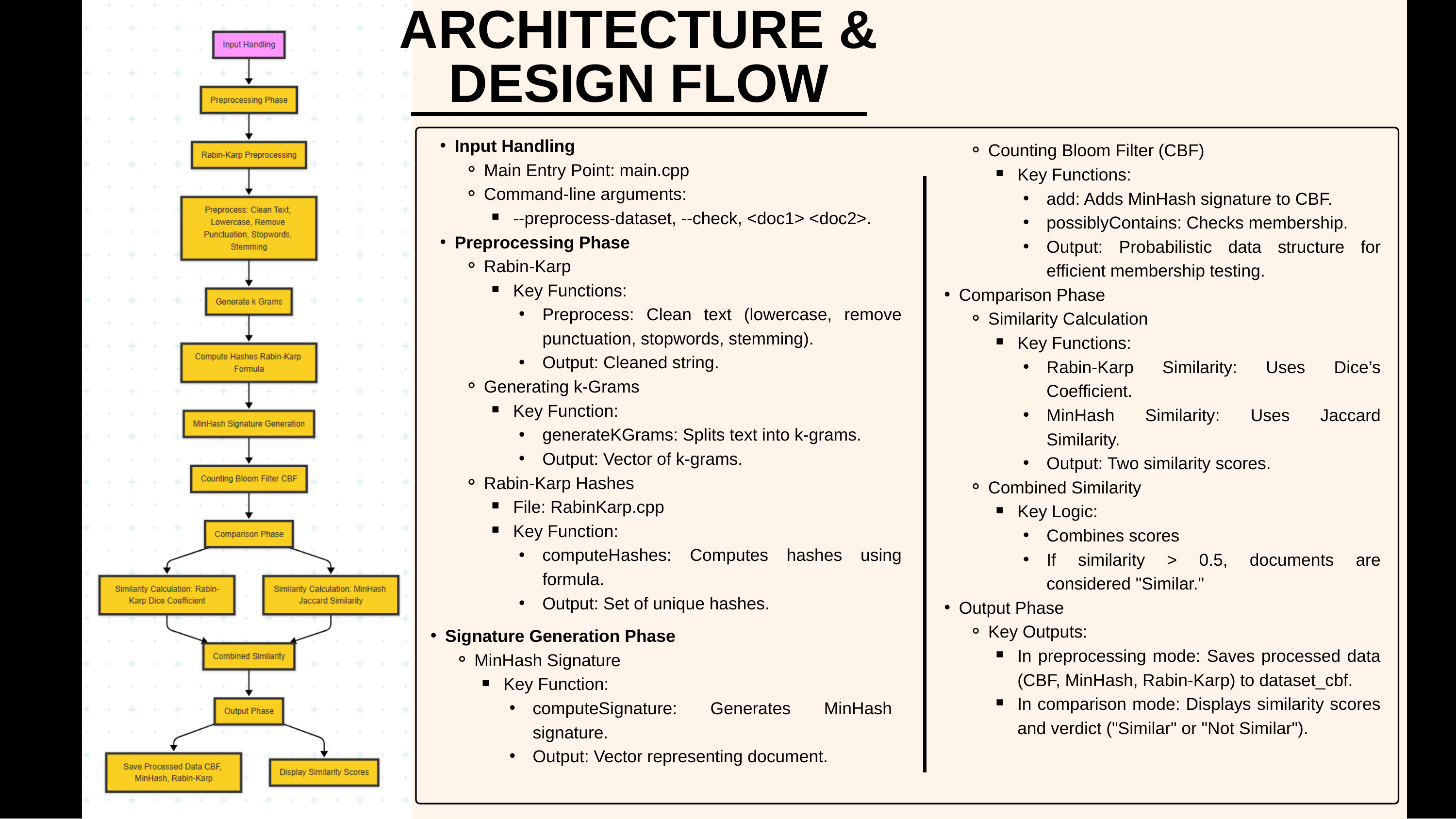

ARCHITECTURE & DESIGN FLOW

Input Handling
Main Entry Point: main.cpp
Command-line arguments:
--preprocess-dataset, --check, <doc1> <doc2>.
Preprocessing Phase
Rabin-Karp
Key Functions:
Preprocess: Clean text (lowercase, remove punctuation, stopwords, stemming).
Output: Cleaned string.
Generating k-Grams
Key Function:
generateKGrams: Splits text into k-grams.
Output: Vector of k-grams.
Rabin-Karp Hashes
File: RabinKarp.cpp
Key Function:
computeHashes: Computes hashes using formula.
Output: Set of unique hashes.

Counting Bloom Filter (CBF)
Key Functions:
add: Adds MinHash signature to CBF.
possiblyContains: Checks membership.
Output: Probabilistic data structure for efficient membership testing.
Comparison Phase
Similarity Calculation
Key Functions:
Rabin-Karp Similarity: Uses Dice’s Coefficient.
MinHash Similarity: Uses Jaccard Similarity.
Output: Two similarity scores.
Combined Similarity
Key Logic:
Combines scores
If similarity > 0.5, documents are considered "Similar."
Output Phase
Key Outputs:
In preprocessing mode: Saves processed data (CBF, MinHash, Rabin-Karp) to dataset_cbf.
In comparison mode: Displays similarity scores and verdict ("Similar" or "Not Similar").

Signature Generation Phase
MinHash Signature
Key Function:
computeSignature: Generates MinHash signature.
Output: Vector representing document.